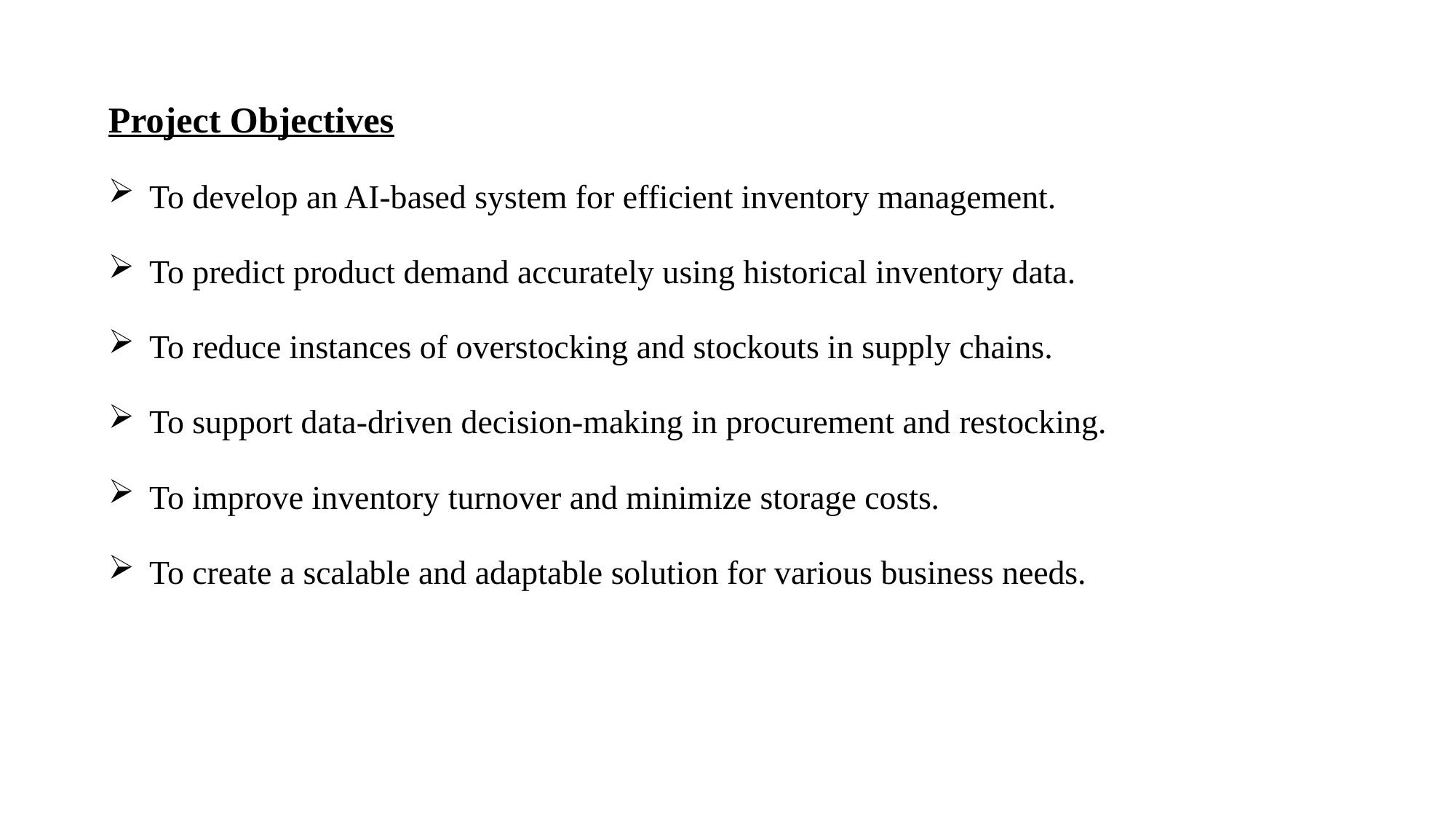

Project Objectives
To develop an AI-based system for efficient inventory management.
To predict product demand accurately using historical inventory data.
To reduce instances of overstocking and stockouts in supply chains.
To support data-driven decision-making in procurement and restocking.
To improve inventory turnover and minimize storage costs.
To create a scalable and adaptable solution for various business needs.